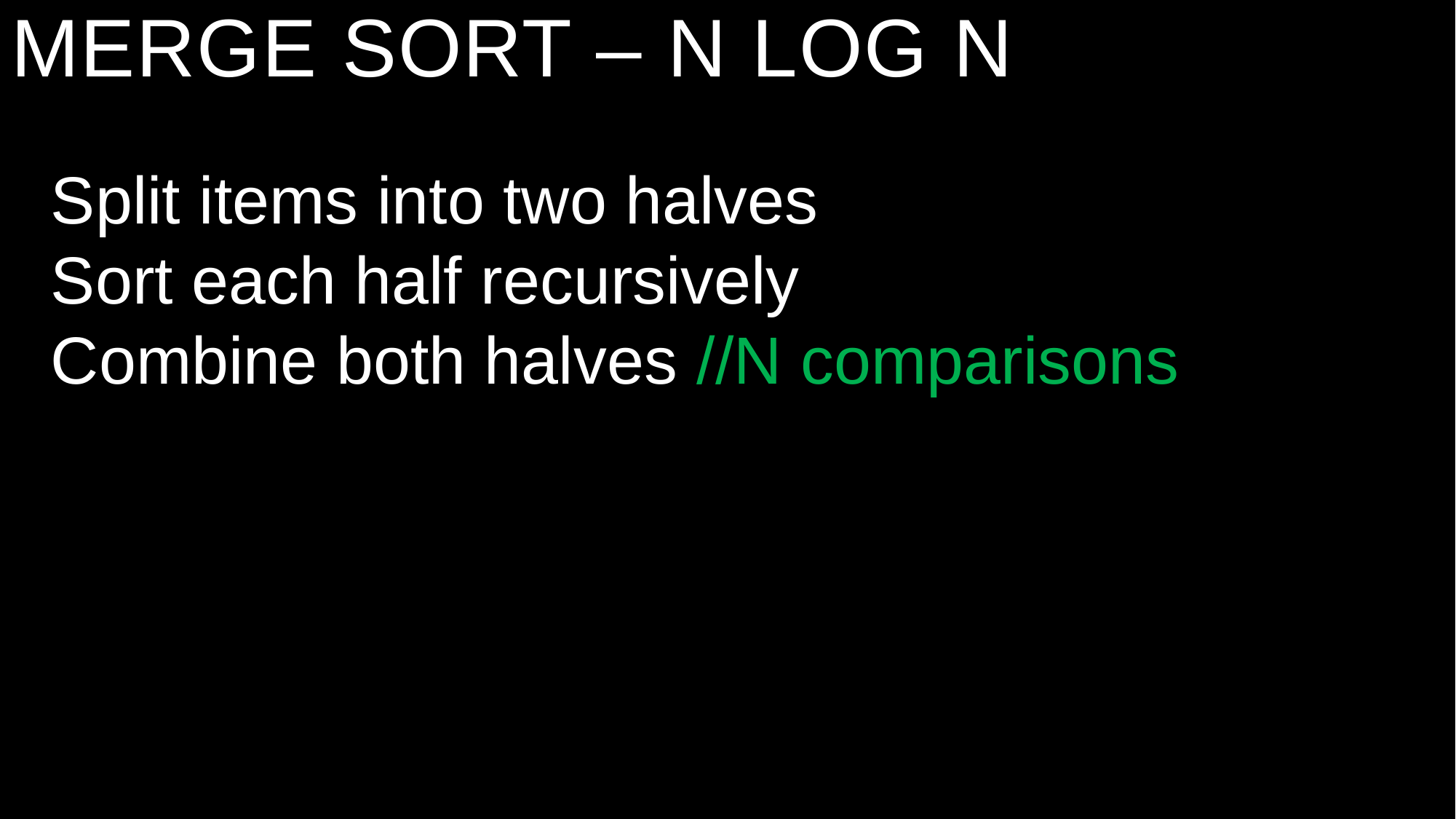

# Merge Sort – N log n

Split items into two halves
Sort each half recursively
Combine both halves //N comparisons